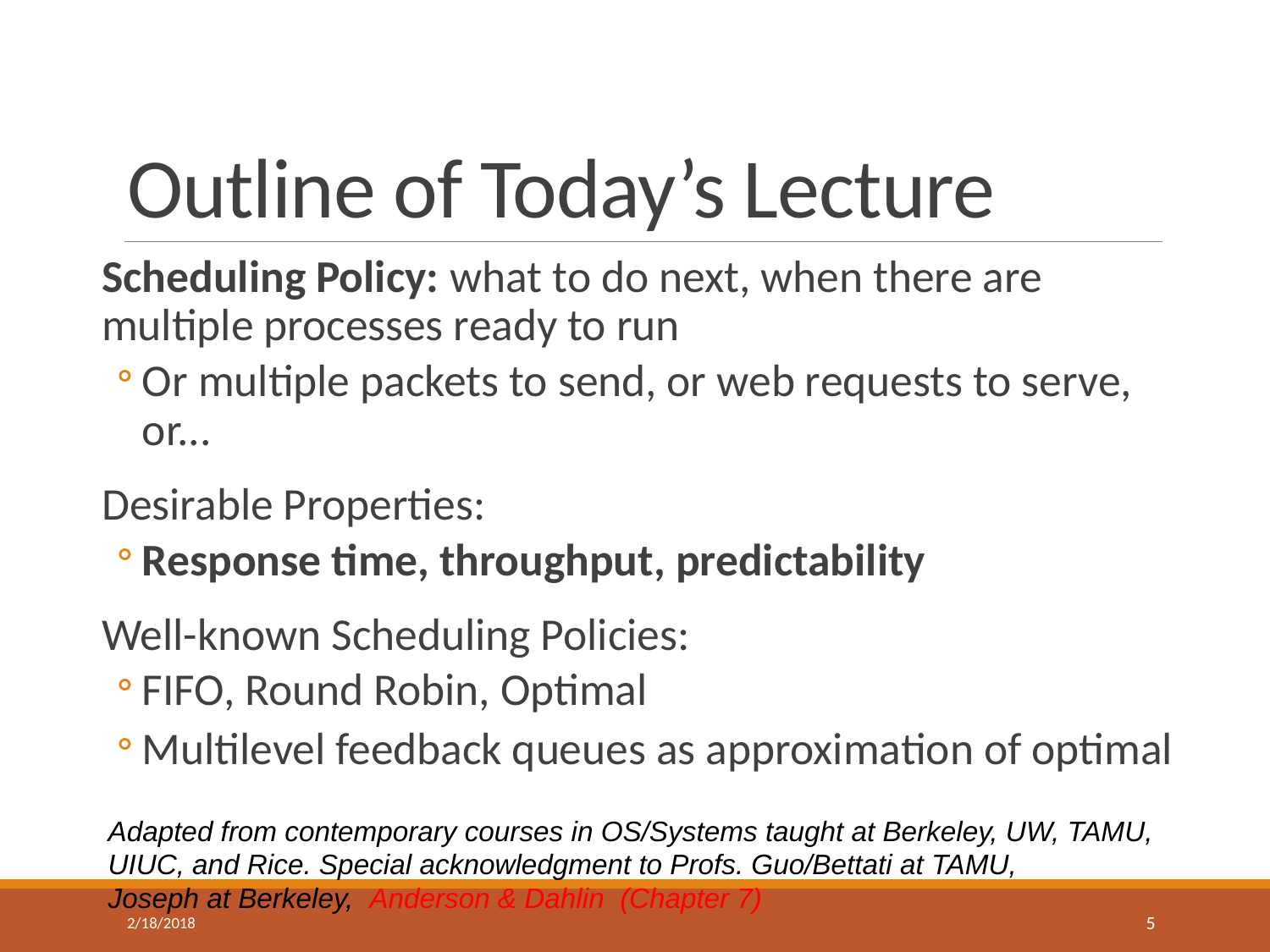

# Outline of Today’s Lecture
Scheduling Policy: what to do next, when there are multiple processes ready to run
Or multiple packets to send, or web requests to serve, or...
Desirable Properties:
Response time, throughput, predictability
Well-known Scheduling Policies:
FIFO, Round Robin, Optimal
Multilevel feedback queues as approximation of optimal

Adapted from contemporary courses in OS/Systems taught at Berkeley, UW, TAMU,
UIUC, and Rice. Special acknowledgment to Profs. Guo/Bettati at TAMU,
Joseph at Berkeley,  Anderson & Dahlin  (Chapter 7)
2/18/2018
5